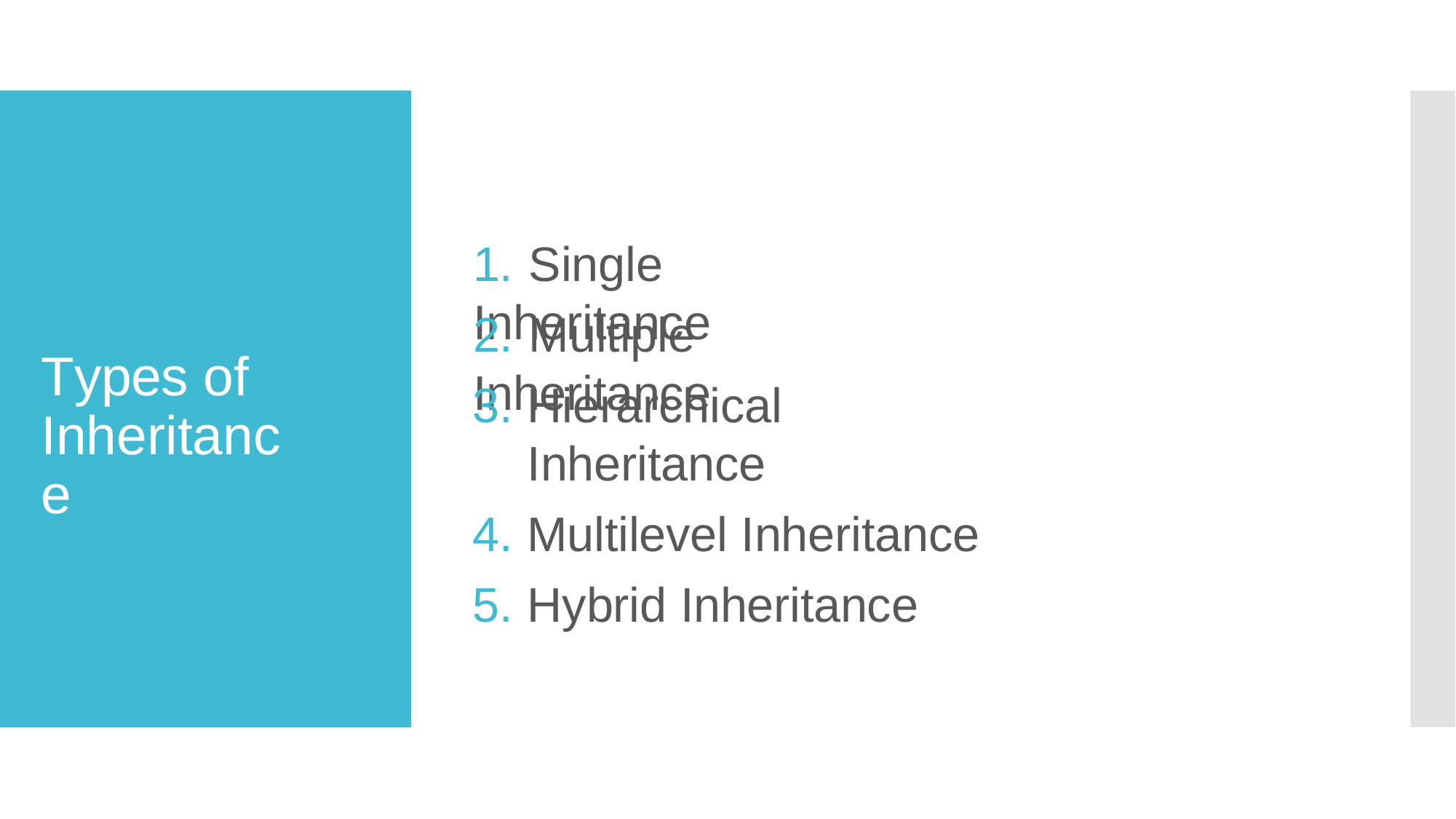

1.	Single Inheritance
# 2.	Multiple Inheritance
Types of  Inheritance
Hierarchical Inheritance
Multilevel Inheritance
Hybrid Inheritance